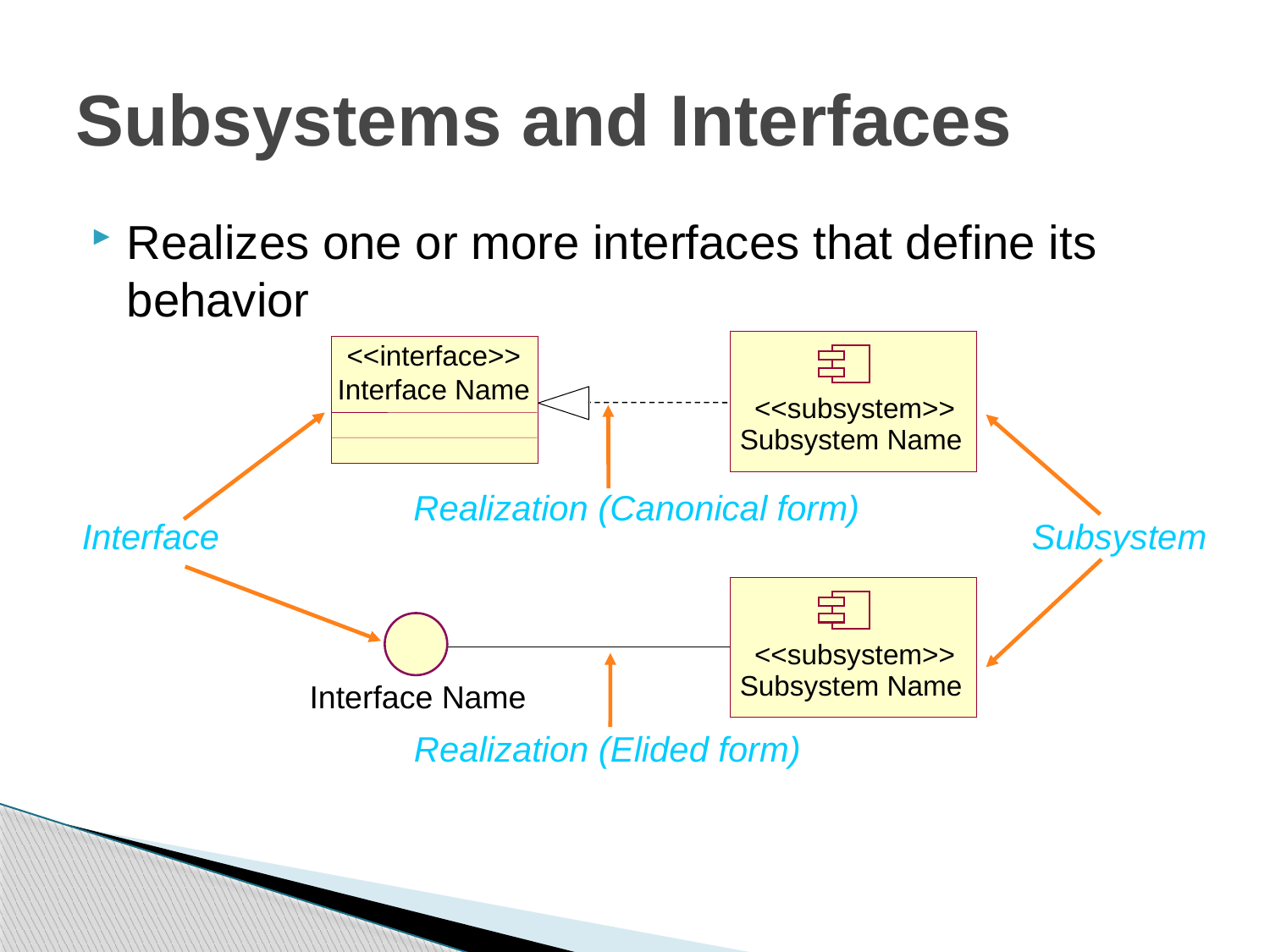

# Subsystems and Interfaces
Realizes one or more interfaces that define its behavior

<<interface>>

Interface Name

<<subsystem>>

Subsystem Name
Realization (Canonical form)
Interface
Subsystem

<<subsystem>>

Subsystem Name
Interface Name
Realization (Elided form)